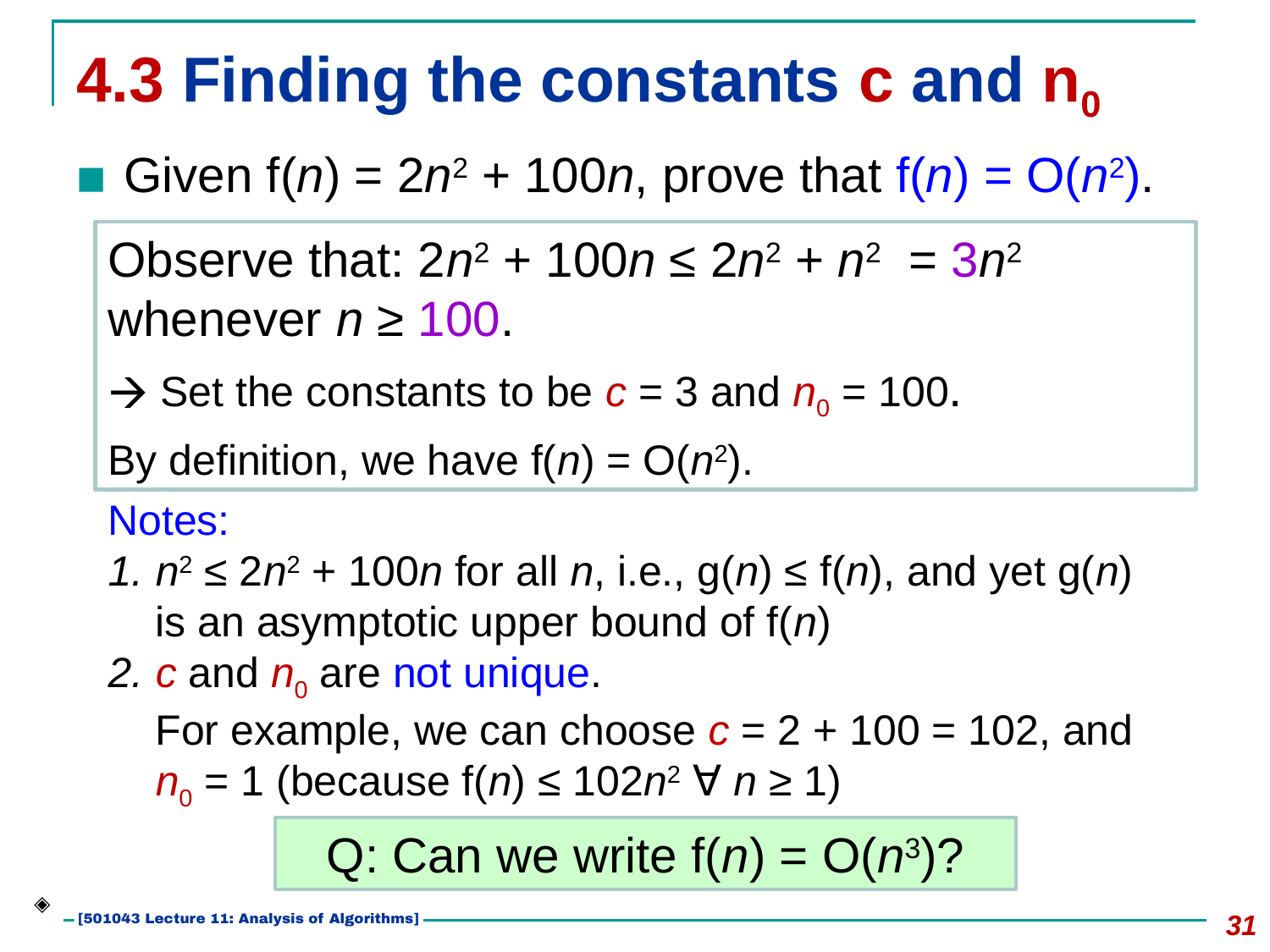

# 4.3 Finding the constants c and n0
Given f(n) = 2n2 + 100n, prove that f(n) = O(n2).
Observe that: 2n2 + 100n ≤ 2n2 + n2  = 3n2 whenever n ≥ 100.
 Set the constants to be c = 3 and n0 = 100.
By definition, we have f(n) = O(n2).
Notes:
n2 ≤ 2n2 + 100n for all n, i.e., g(n) ≤ f(n), and yet g(n) is an asymptotic upper bound of f(n)
c and n0 are not unique.
	For example, we can choose c = 2 + 100 = 102, and n0 = 1 (because f(n) ≤ 102n2 ∀ n ≥ 1)
Q: Can we write f(n) = O(n3)?
◈
31
[501043 Lecture 11: Analysis of Algorithms]